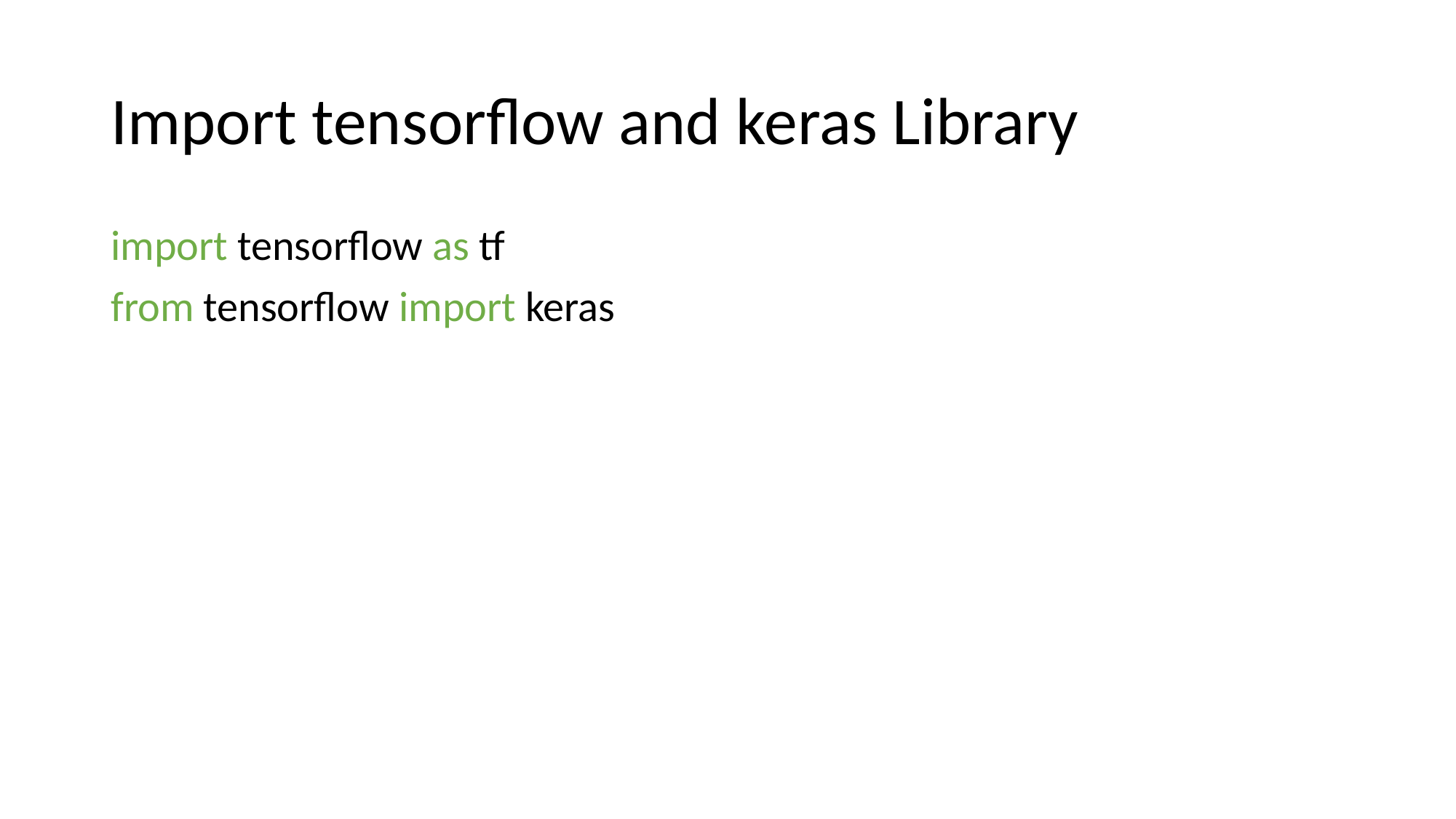

# Import tensorflow and keras Library
import tensorflow as tf
from tensorflow import keras